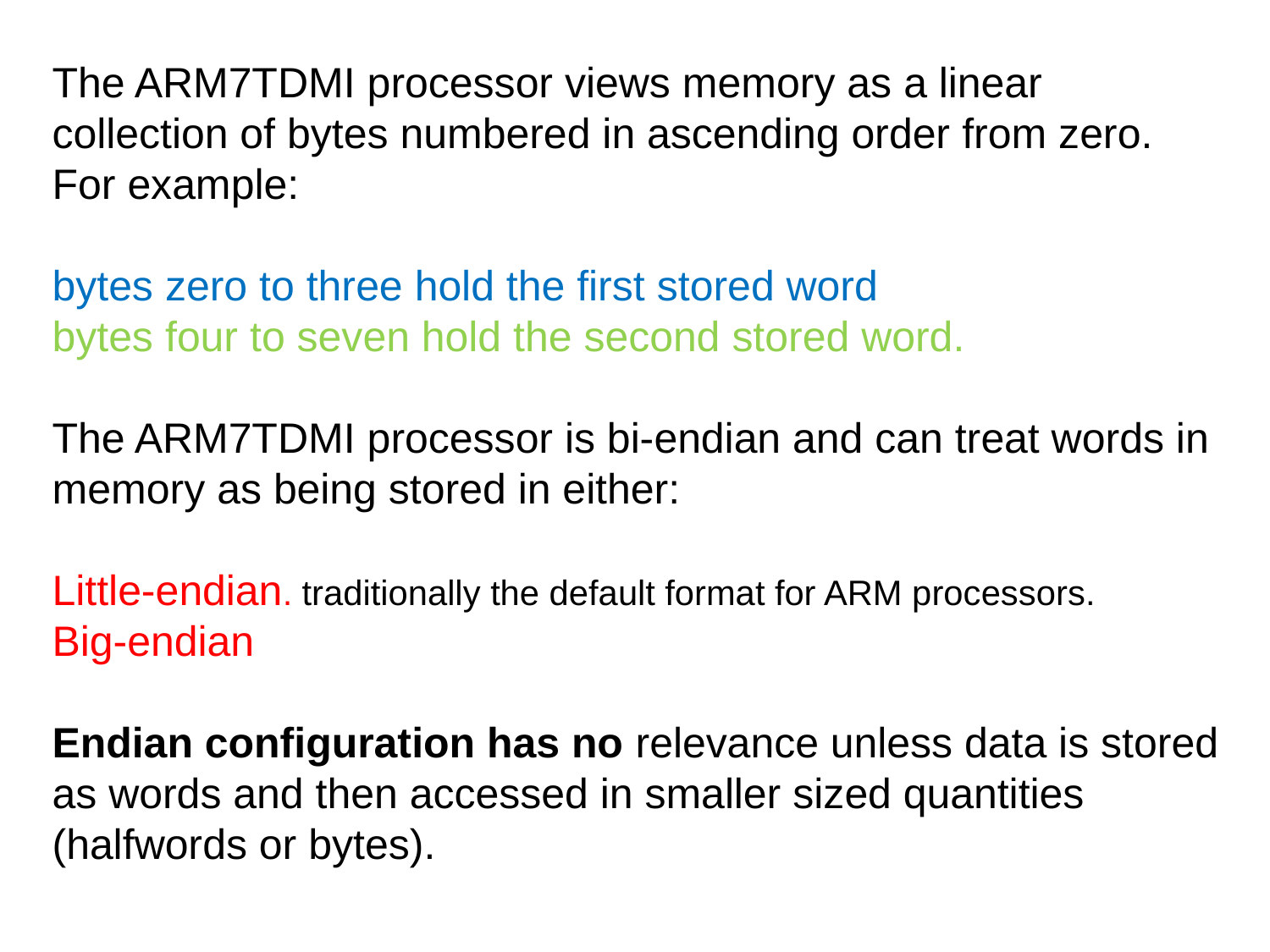

The ARM7TDMI processor views memory as a linear collection of bytes numbered in ascending order from zero. For example:

bytes zero to three hold the first stored word
bytes four to seven hold the second stored word.

The ARM7TDMI processor is bi-endian and can treat words in memory as being stored in either:

Little-endian. traditionally the default format for ARM processors.
Big-endian

Endian configuration has no relevance unless data is stored as words and then accessed in smaller sized quantities (halfwords or bytes).